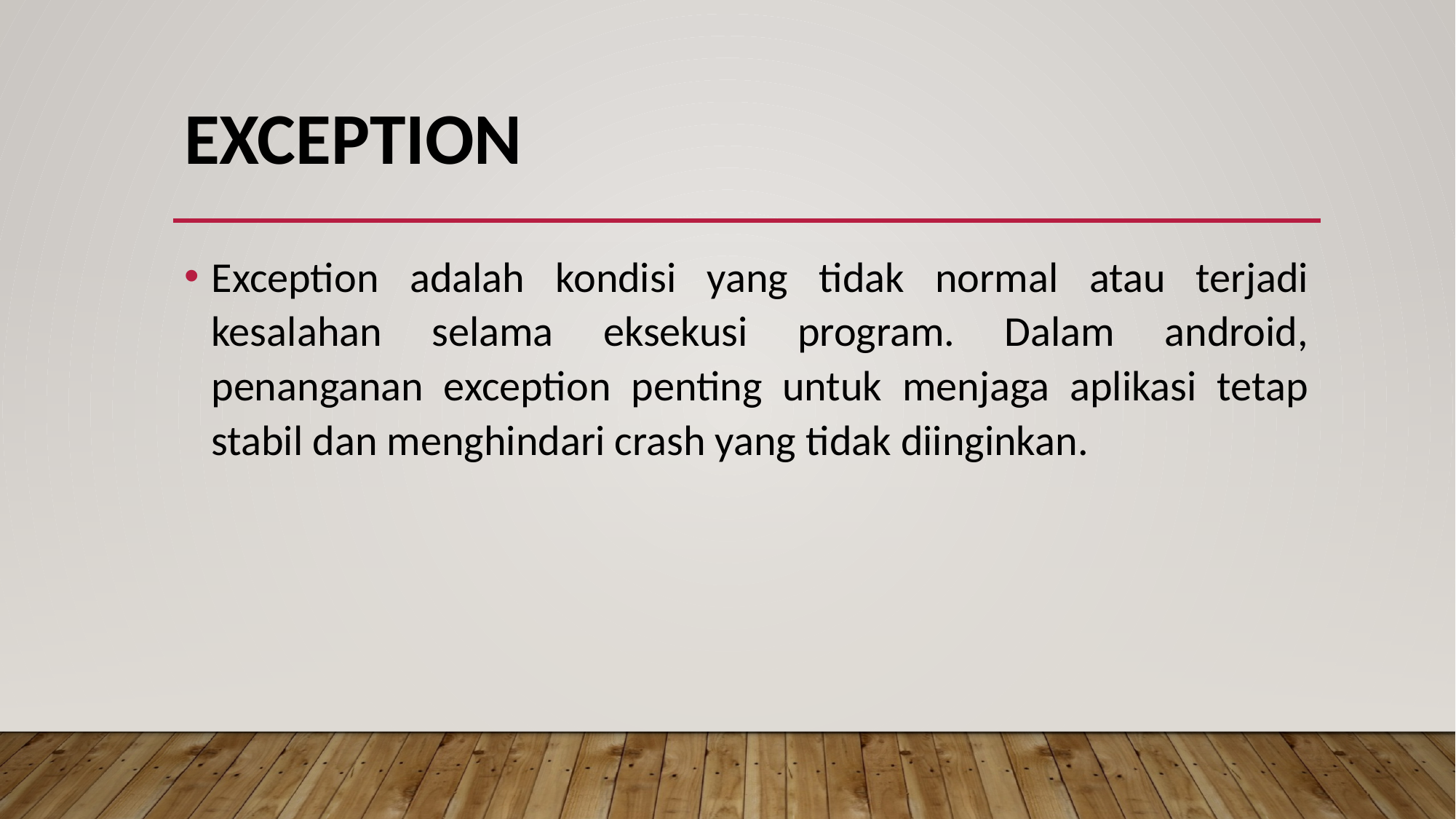

# Exception
Exception adalah kondisi yang tidak normal atau terjadi kesalahan selama eksekusi program. Dalam android, penanganan exception penting untuk menjaga aplikasi tetap stabil dan menghindari crash yang tidak diinginkan.